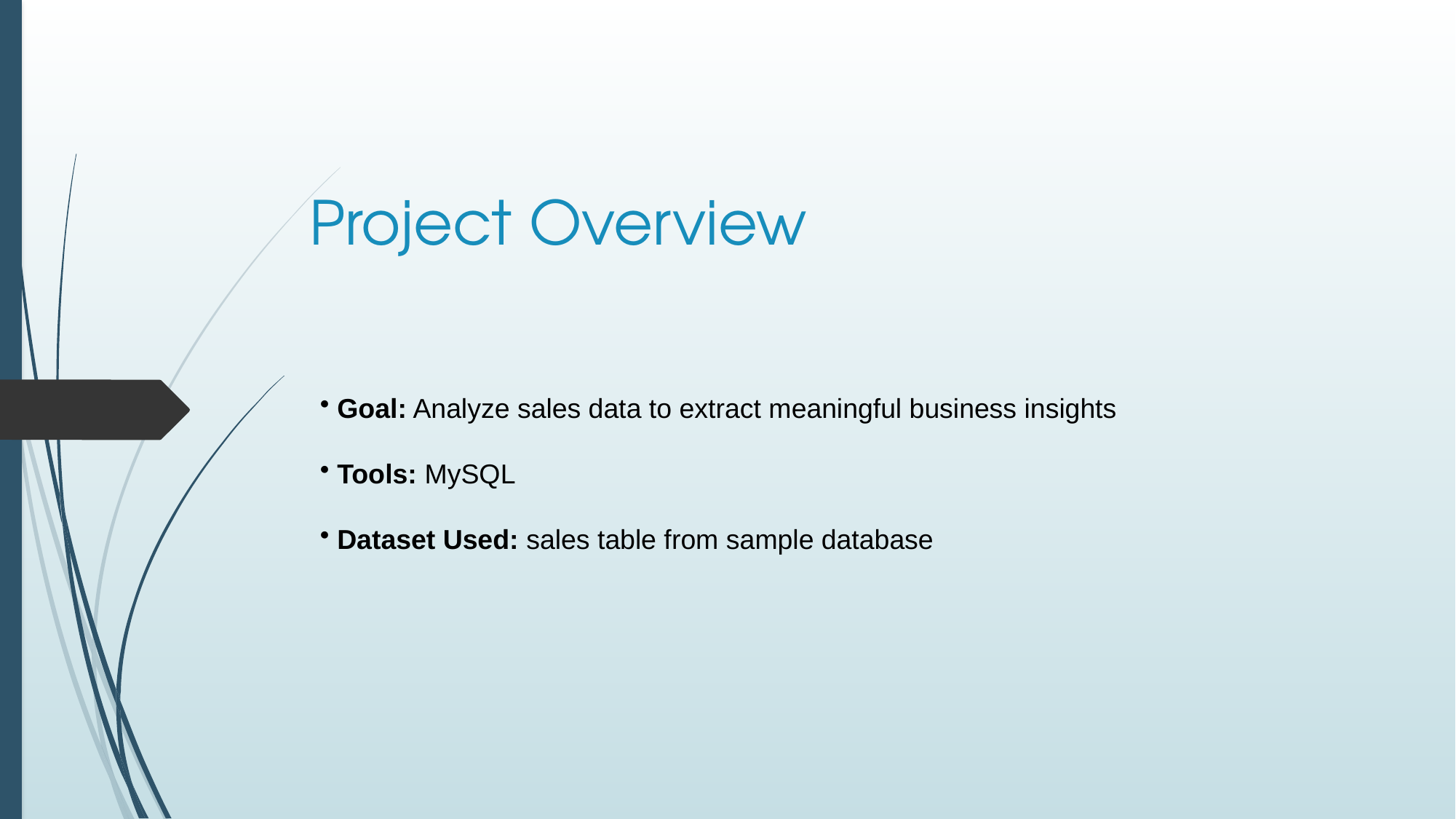

# Project Overview
 Goal: Analyze sales data to extract meaningful business insights

 Tools: MySQL

 Dataset Used: sales table from sample database